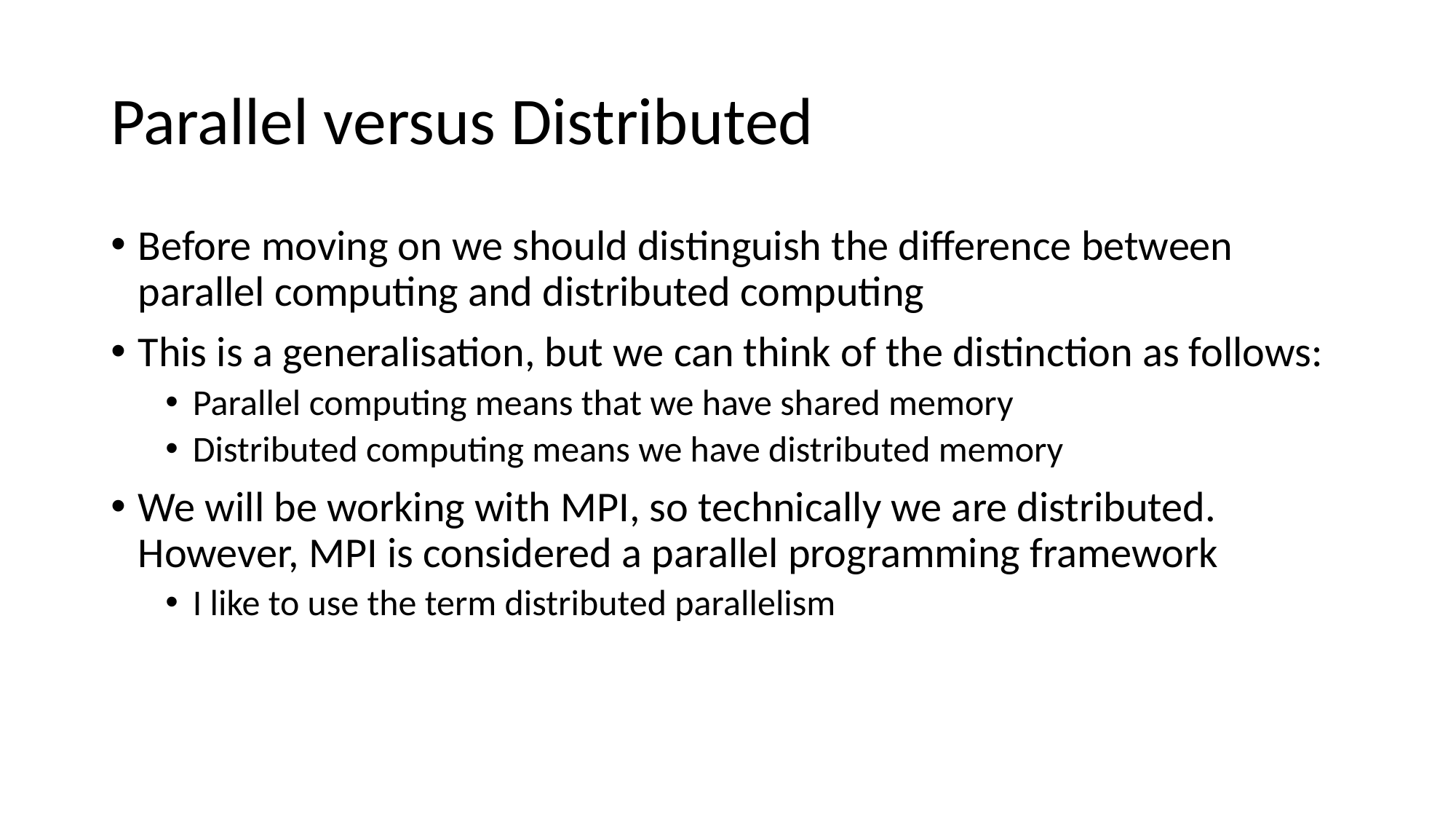

# Parallel versus Distributed
Before moving on we should distinguish the difference between parallel computing and distributed computing
This is a generalisation, but we can think of the distinction as follows:
Parallel computing means that we have shared memory
Distributed computing means we have distributed memory
We will be working with MPI, so technically we are distributed.  However, MPI is considered a parallel programming framework
I like to use the term distributed parallelism